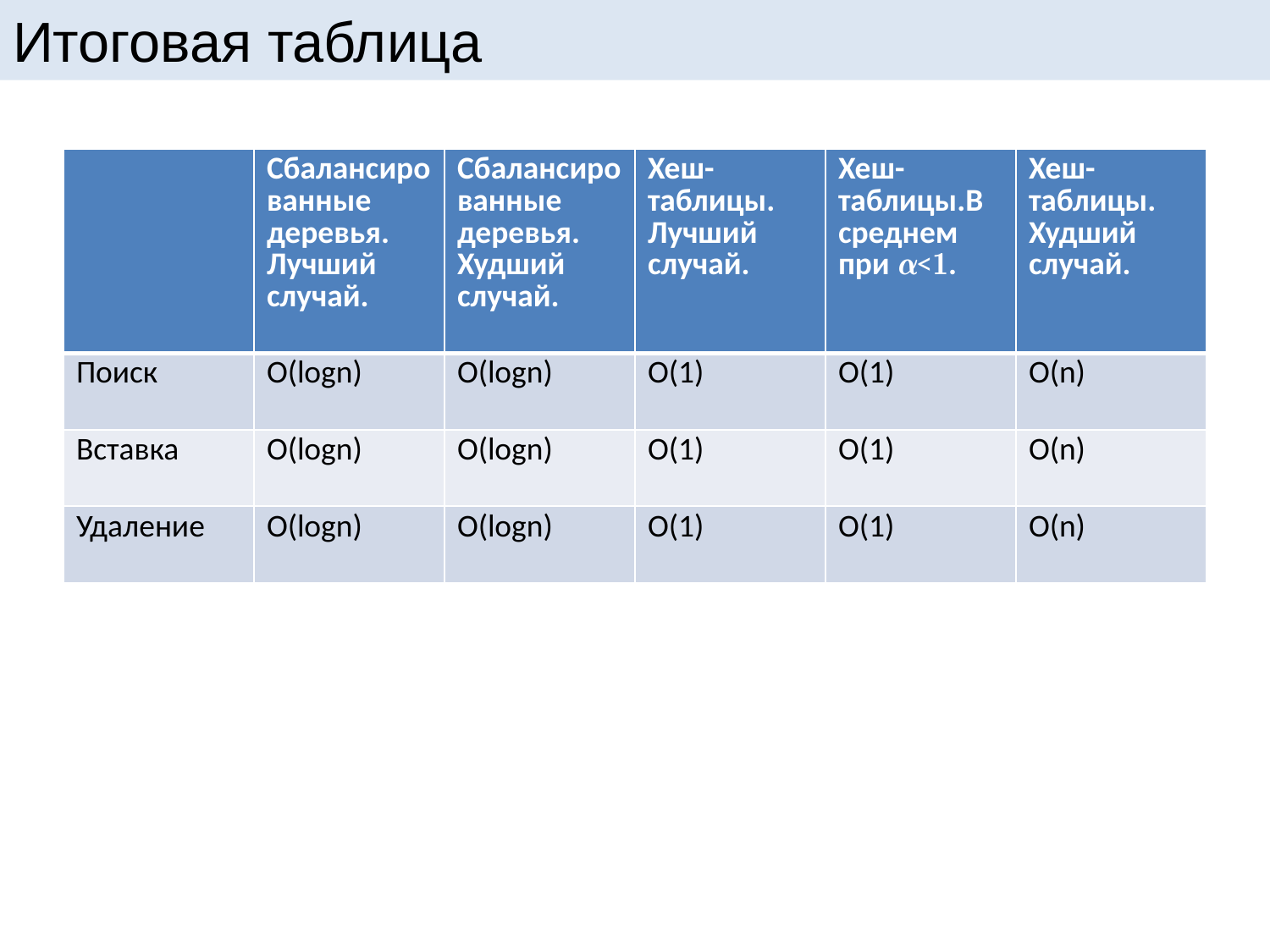

# Итоговая таблица
|  | Сбалансированные деревья. Лучший случай. | Сбалансированные деревья. Худший случай. | Хеш-таблицы. Лучший случай. | Хеш-таблицы.В среднем при 𝜶<𝟏. | Хеш-таблицы. Худший случай. |
| --- | --- | --- | --- | --- | --- |
| Поиск | O(logn) | O(logn) | O(1) | O(1) | O(n) |
| Вставка | O(logn) | O(logn) | O(1) | O(1) | O(n) |
| Удаление | O(logn) | O(logn) | O(1) | O(1) | O(n) |